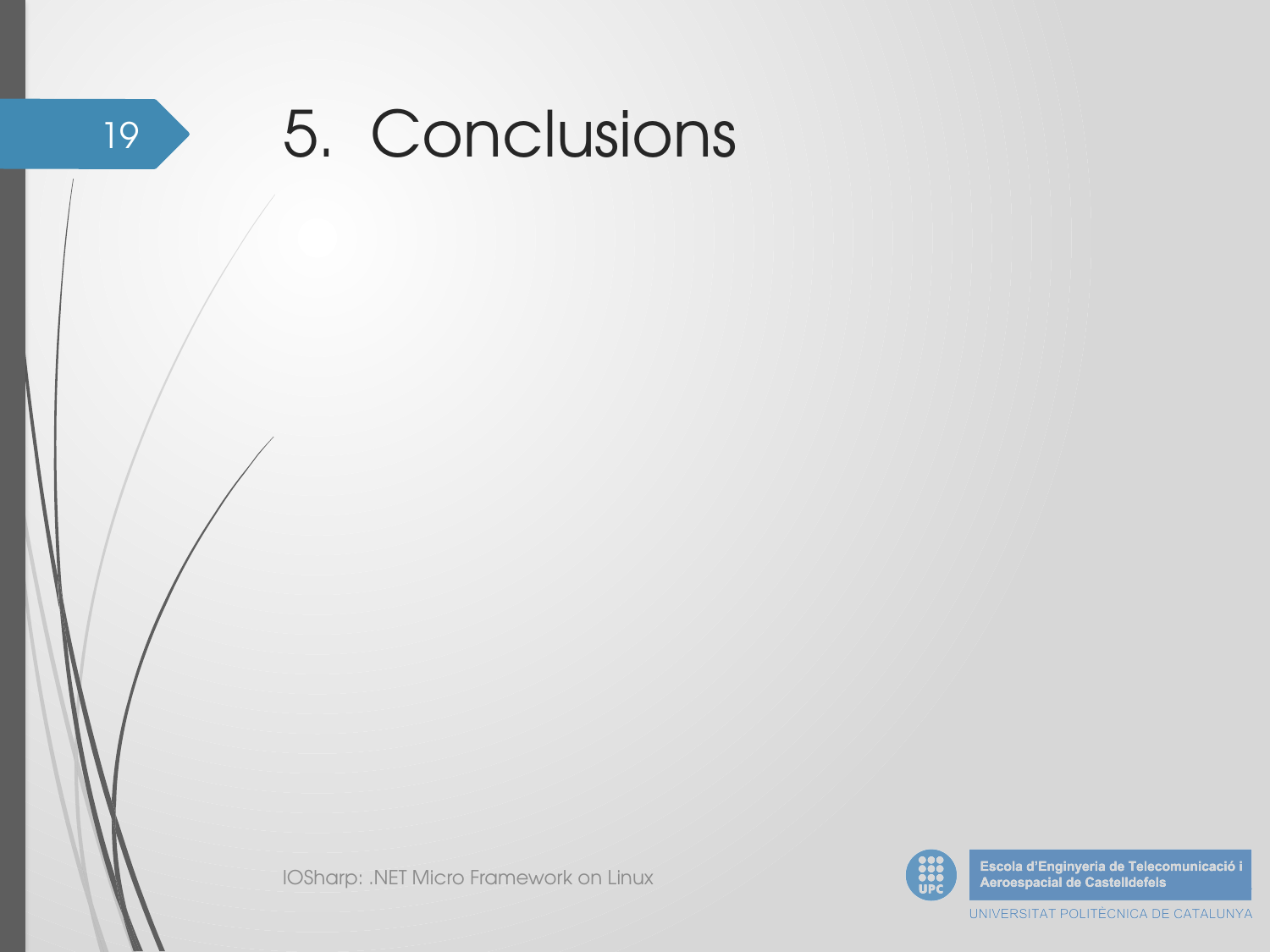

# 5.  Conclusions
19

IOSharp: .NET Micro Framework on Linux